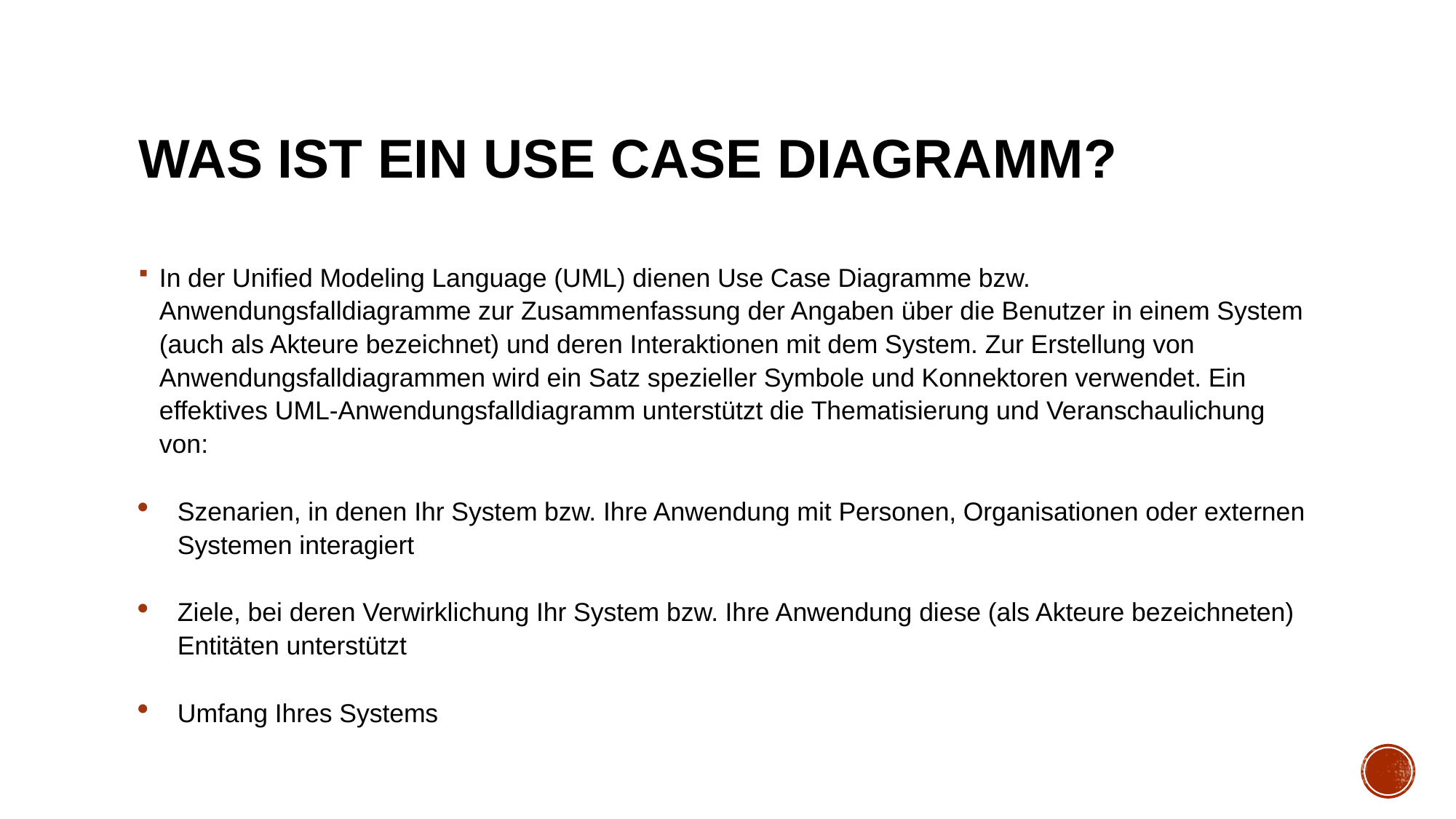

# Was ist ein Use Case Diagramm?
In der Unified Modeling Language (UML) dienen Use Case Diagramme bzw. Anwendungsfalldiagramme zur Zusammenfassung der Angaben über die Benutzer in einem System (auch als Akteure bezeichnet) und deren Interaktionen mit dem System. Zur Erstellung von Anwendungsfalldiagrammen wird ein Satz spezieller Symbole und Konnektoren verwendet. Ein effektives UML-Anwendungsfalldiagramm unterstützt die Thematisierung und Veranschaulichung von:
Szenarien, in denen Ihr System bzw. Ihre Anwendung mit Personen, Organisationen oder externen Systemen interagiert
Ziele, bei deren Verwirklichung Ihr System bzw. Ihre Anwendung diese (als Akteure bezeichneten) Entitäten unterstützt
Umfang Ihres Systems